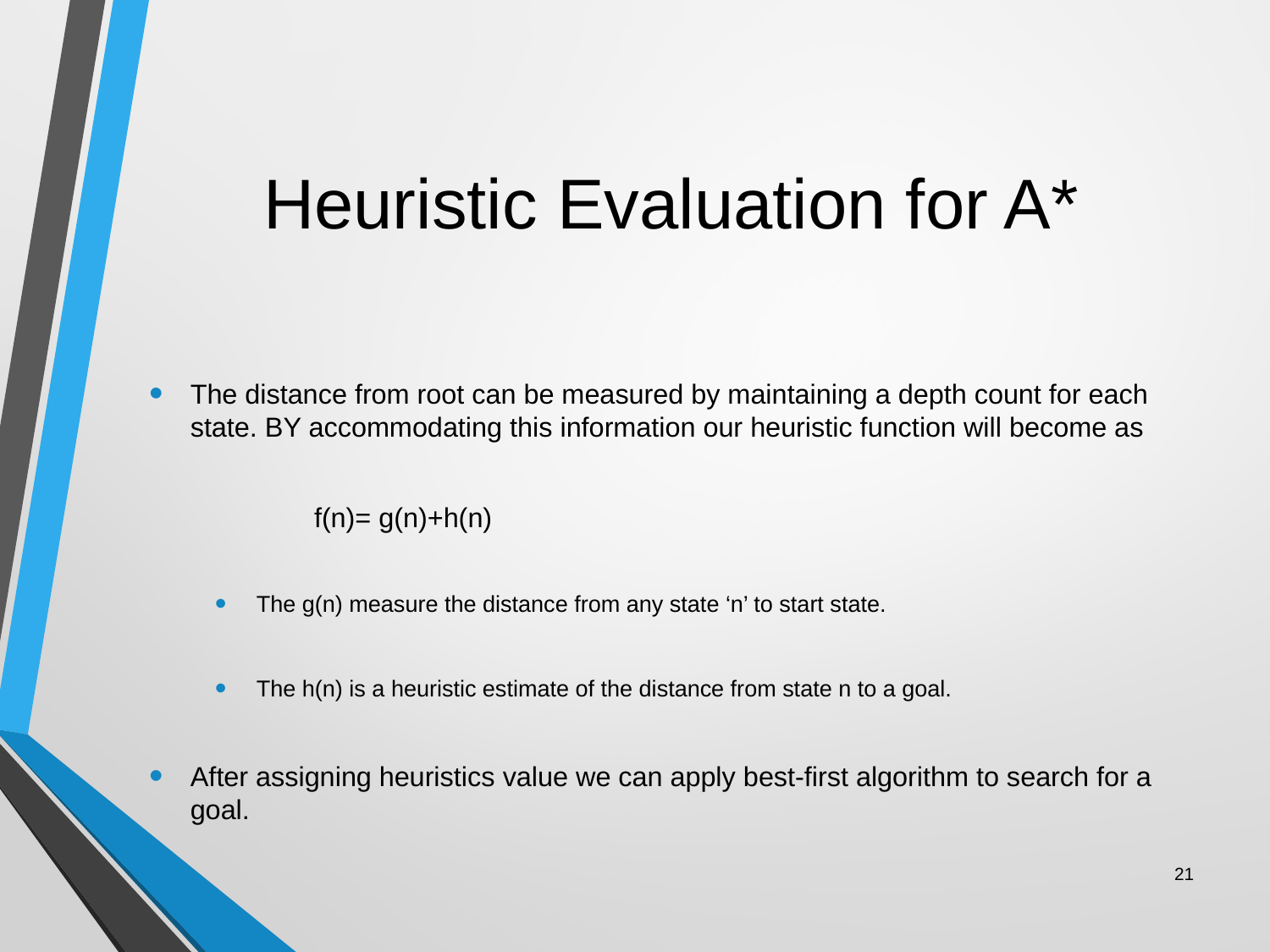

# Heuristic Evaluation for A*
The distance from root can be measured by maintaining a depth count for each state. BY accommodating this information our heuristic function will become as

		f(n)= g(n)+h(n)

The g(n) measure the distance from any state ‘n’ to start state.

The h(n) is a heuristic estimate of the distance from state n to a goal.

After assigning heuristics value we can apply best-first algorithm to search for a goal.

21